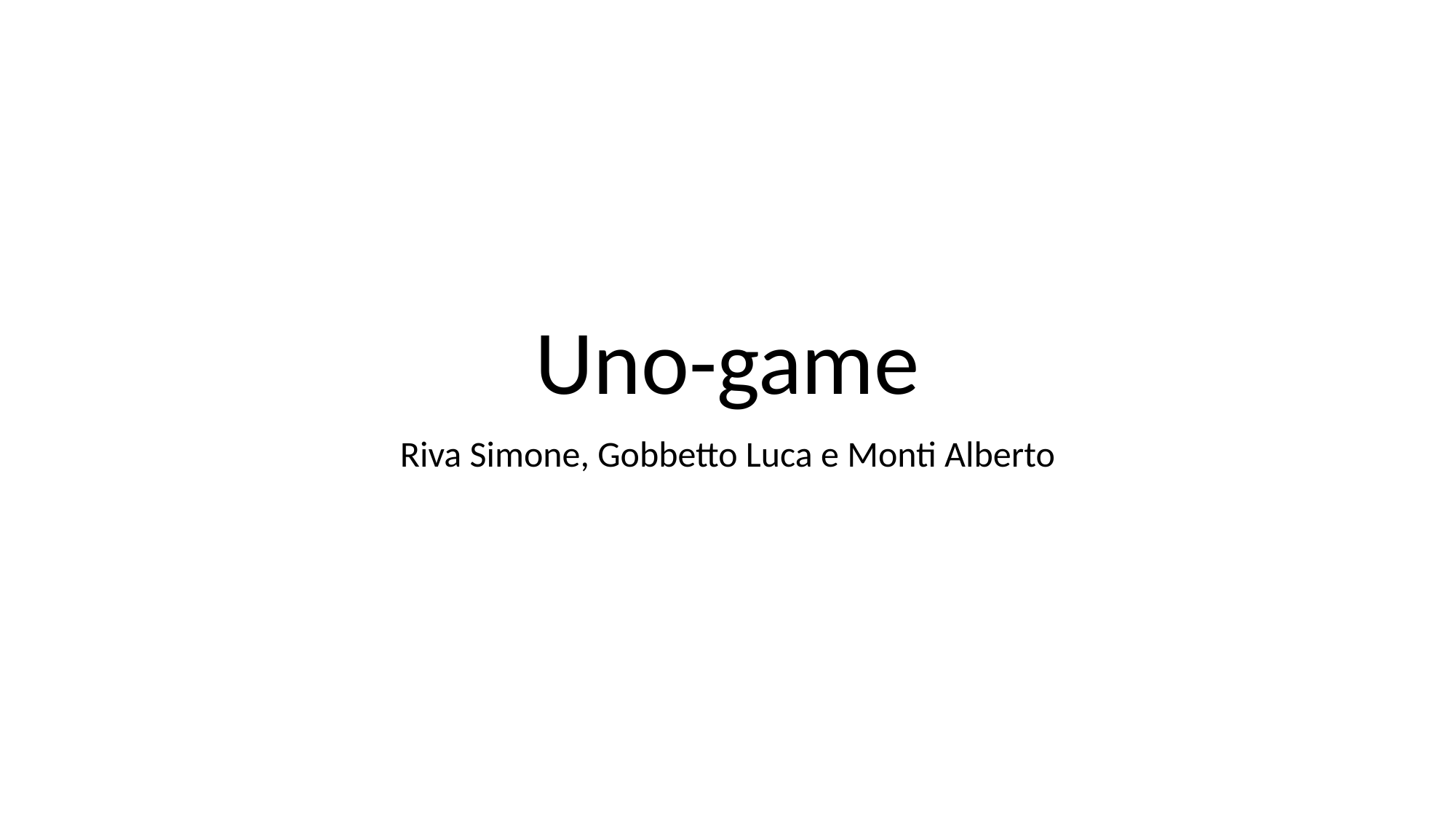

# Uno-game
Riva Simone, Gobbetto Luca e Monti Alberto